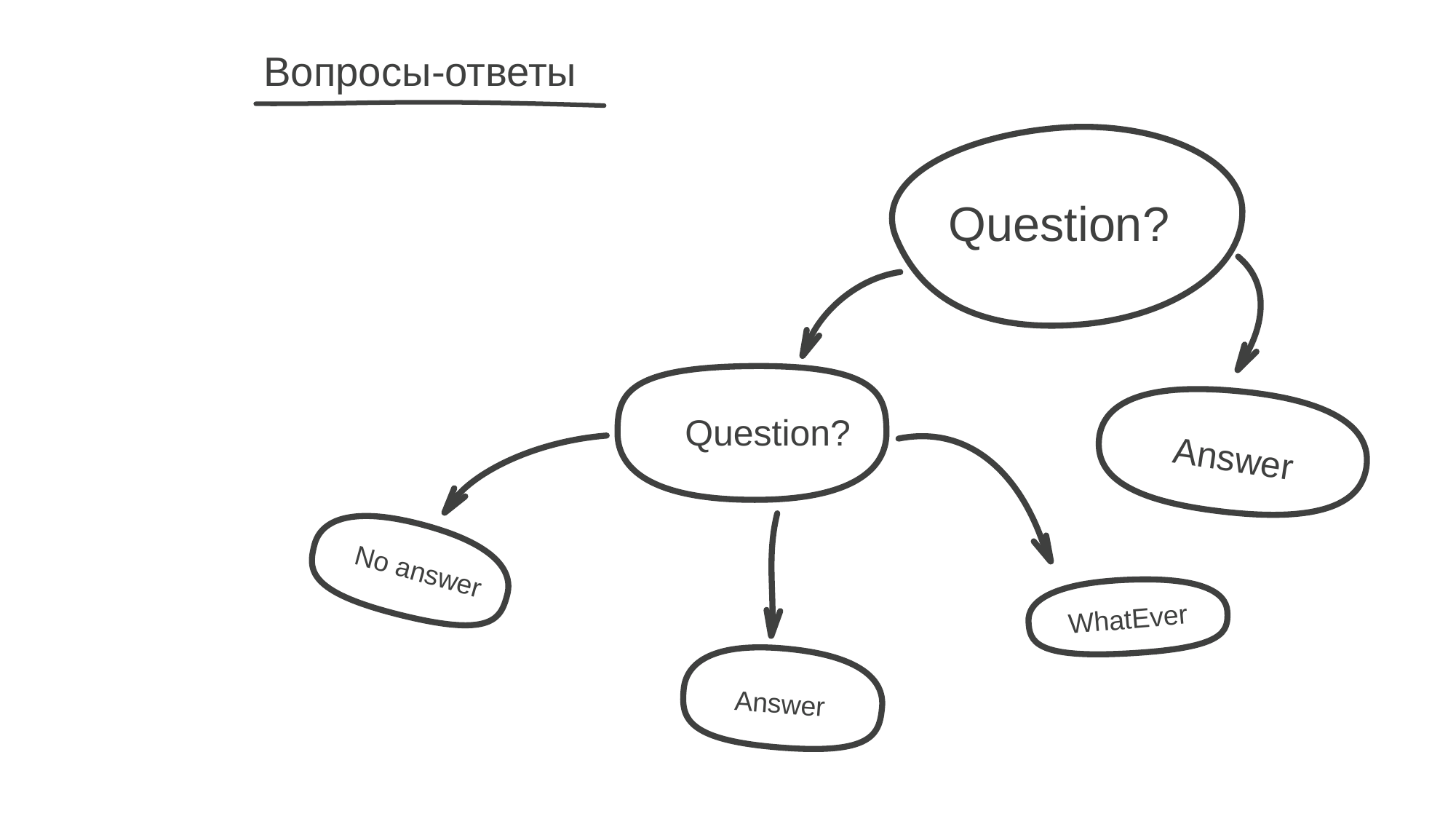

Вопросы-ответы

Question?

Question?
Answer

No answer

WhatEver

Answer